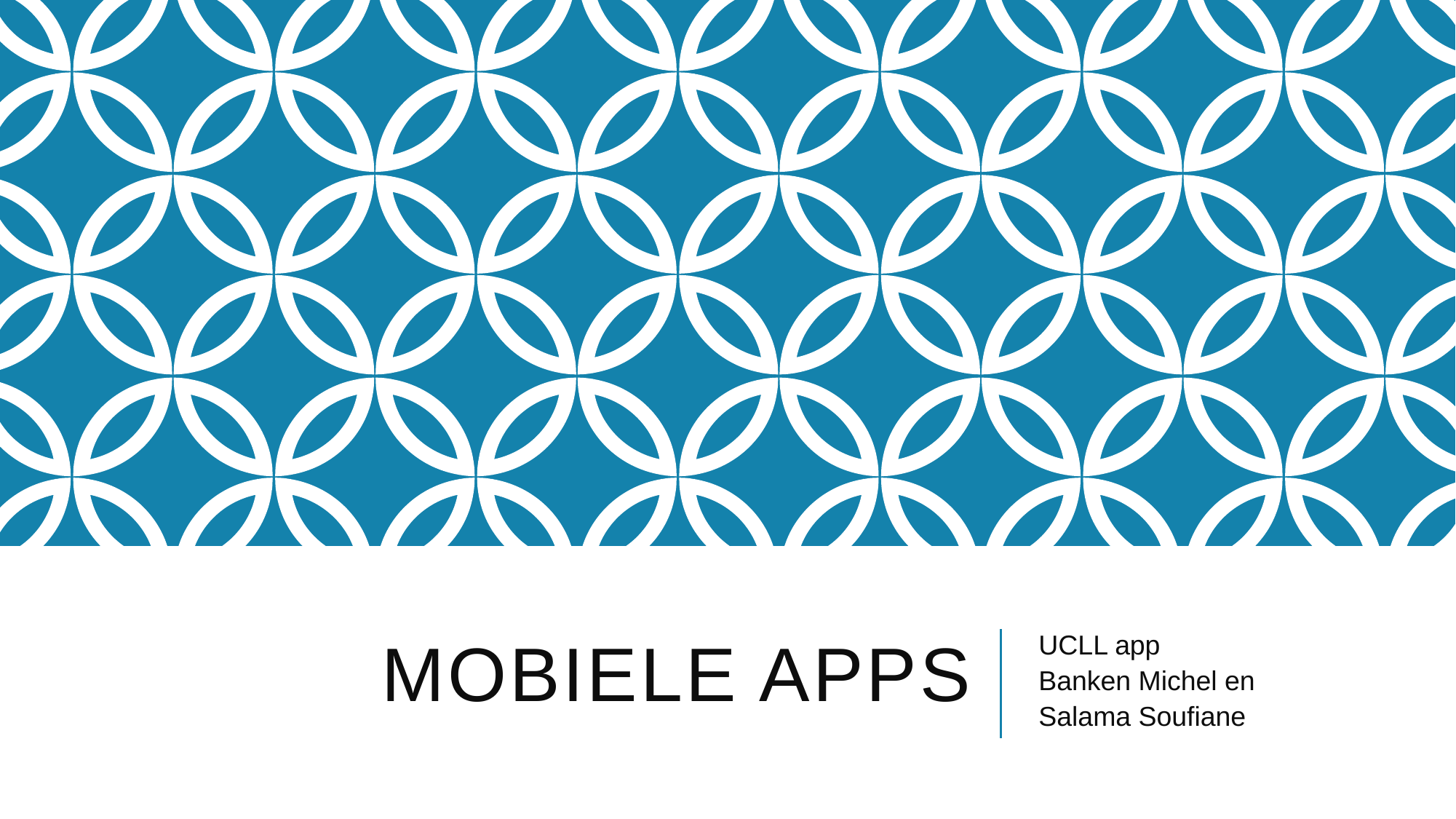

# Mobiele apps
UCLL app
Banken Michel en
Salama Soufiane